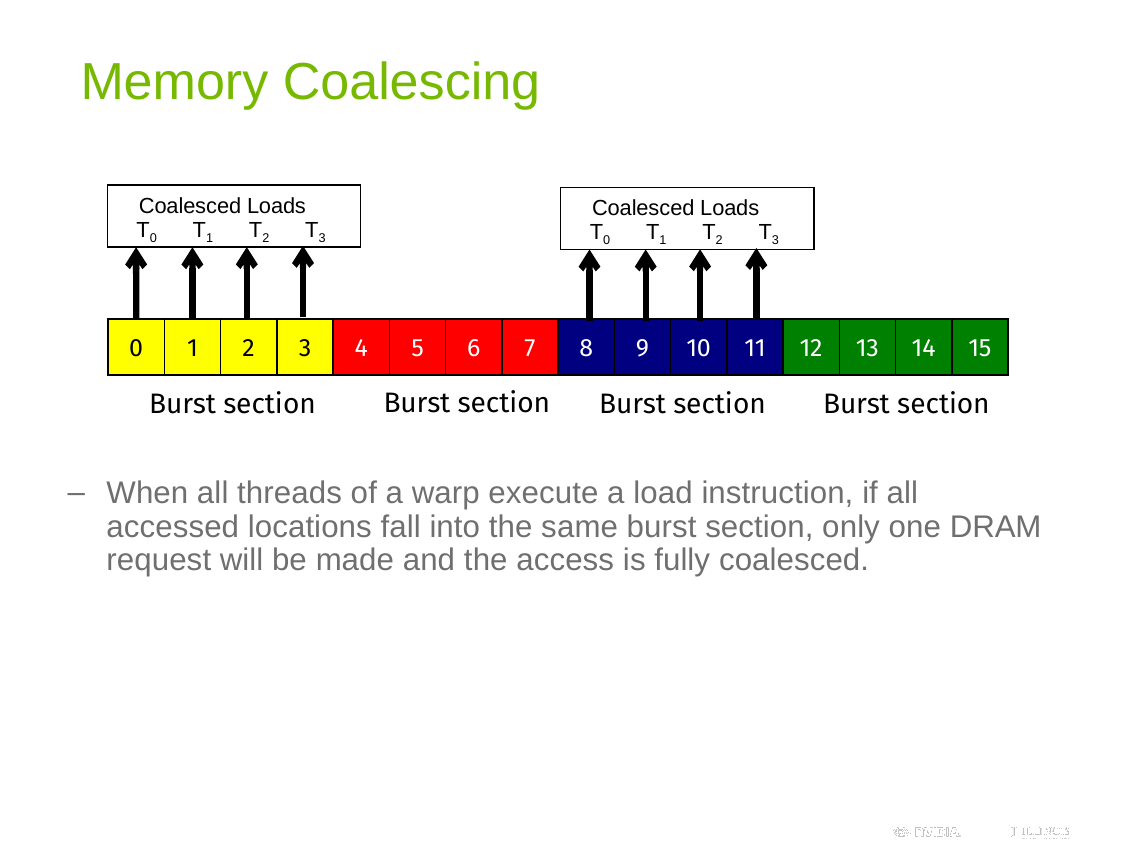

15
# Memory Coalescing
Coalesced Loads

Coalesced Loads

T0
T1
T2
T3
T0
T1
T2
T3

0

1

2

3

4

5

6

7

8

9

10

11

12

13

14

15
Burst section
Burst section
Burst section
Burst section
When all threads of a warp execute a load instruction, if all accessed locations fall into the same burst section, only one DRAM request will be made and the access is fully coalesced.